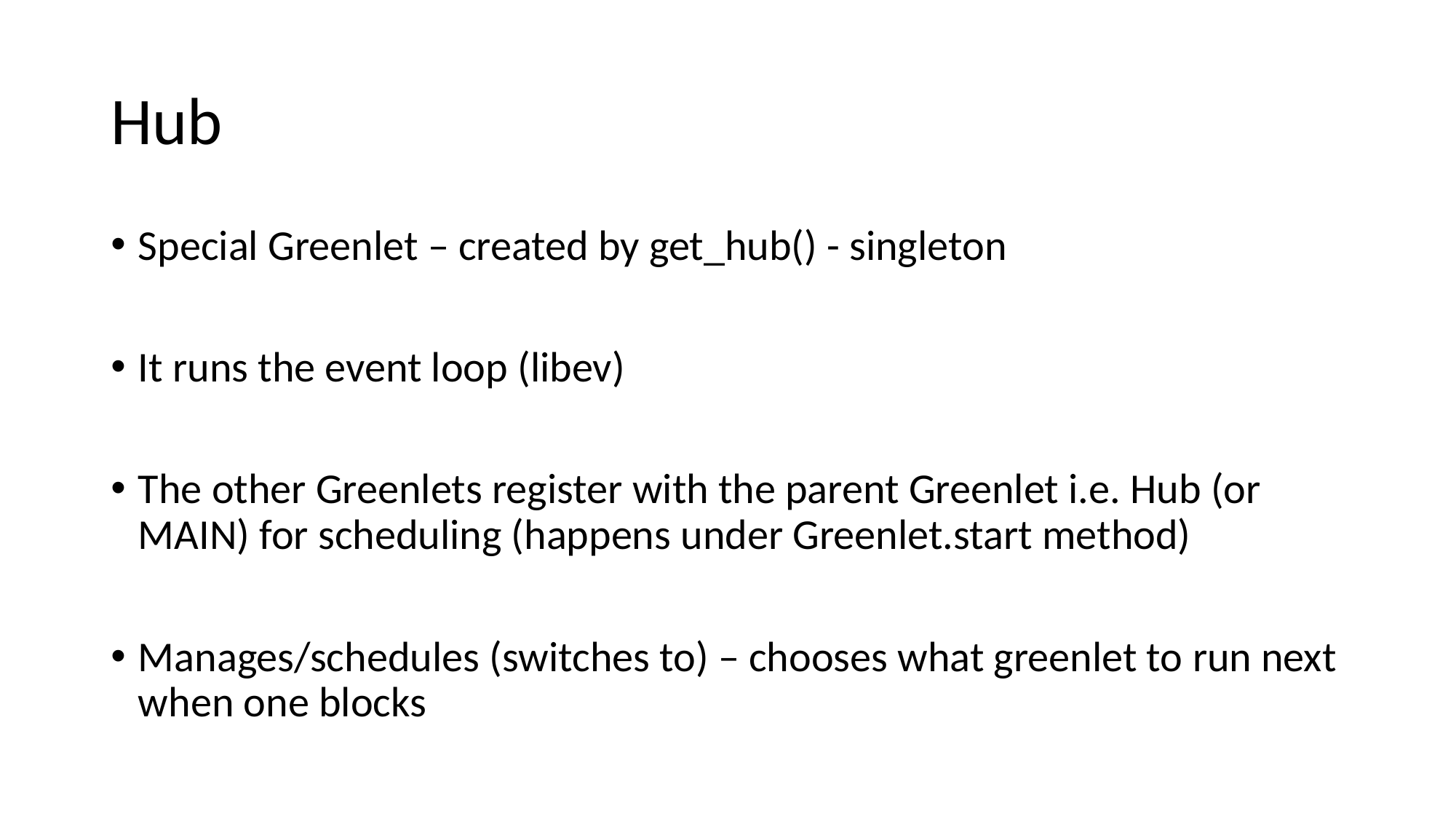

# Hub
Special Greenlet – created by get_hub() - singleton

It runs the event loop (libev)

The other Greenlets register with the parent Greenlet i.e. Hub (or MAIN) for scheduling (happens under Greenlet.start method)

Manages/schedules (switches to) – chooses what greenlet to run next when one blocks